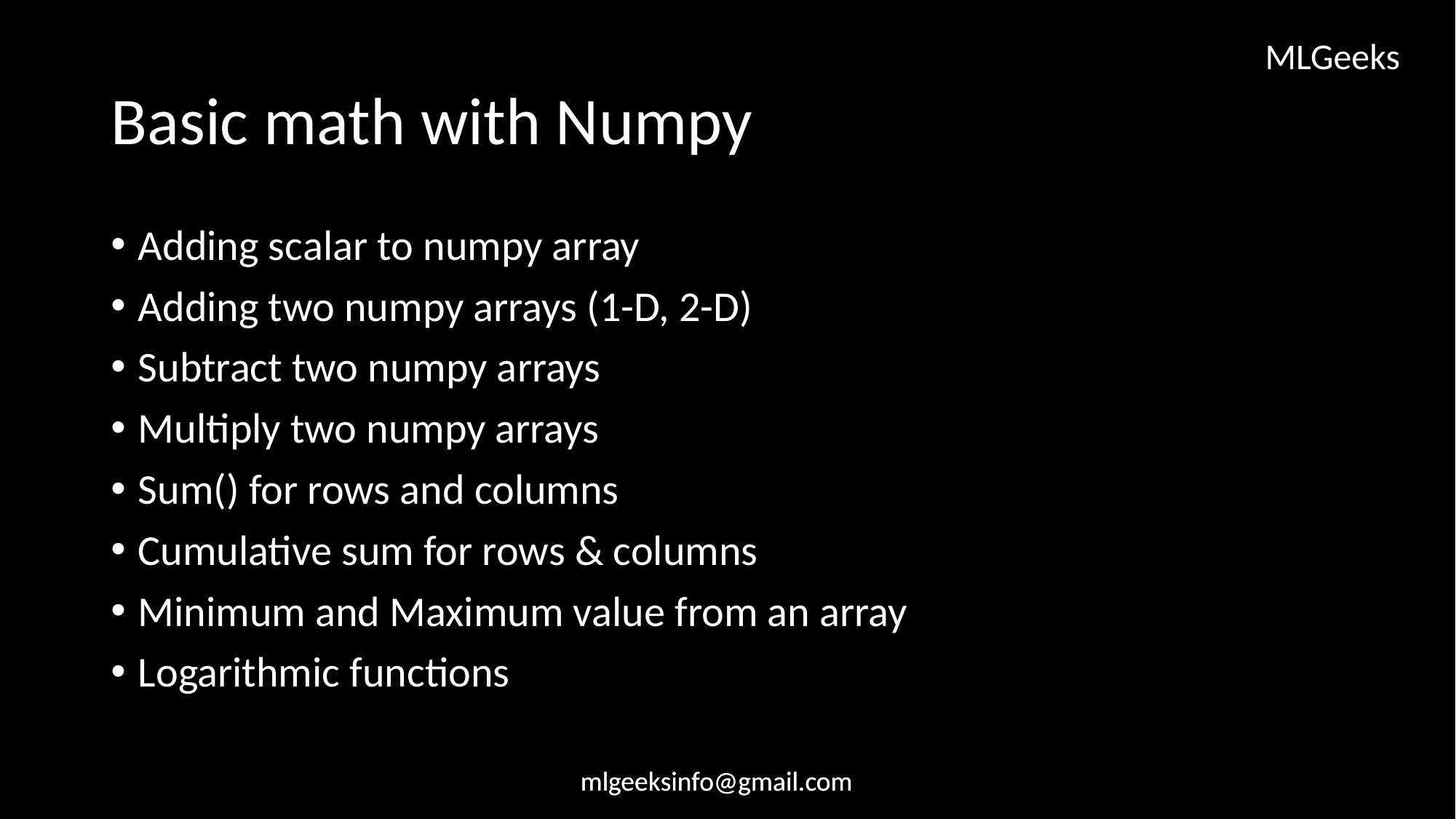

# Basic math with Numpy
Adding scalar to numpy array
Adding two numpy arrays (1-D, 2-D)
Subtract two numpy arrays
Multiply two numpy arrays
Sum() for rows and columns
Cumulative sum for rows & columns
Minimum and Maximum value from an array
Logarithmic functions